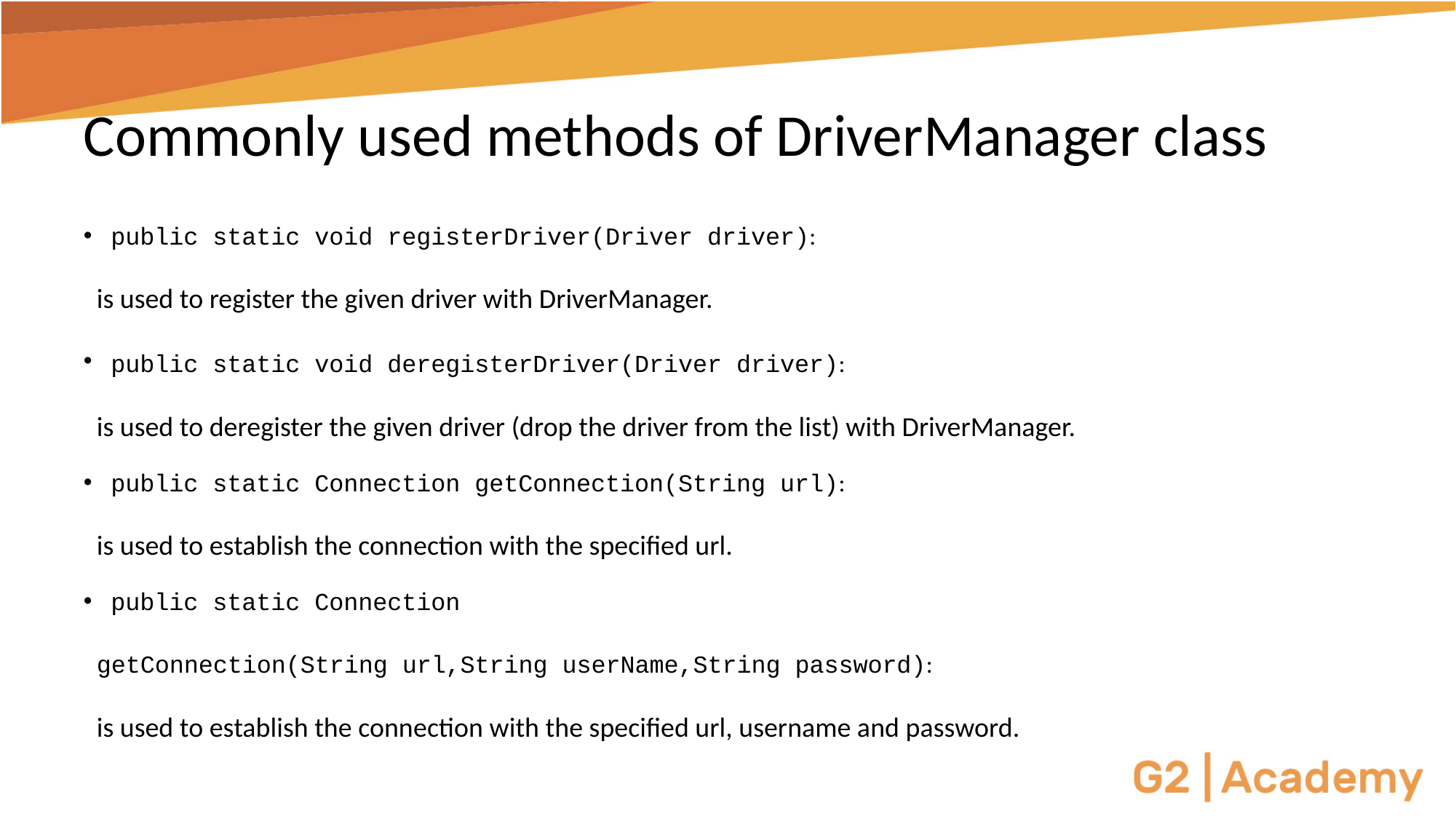

# Commonly used methods of DriverManager class
public static void registerDriver(Driver driver):
	is used to register the given driver with DriverManager.
public static void deregisterDriver(Driver driver):
	is used to deregister the given driver (drop the driver from the list) with DriverManager.
public static Connection getConnection(String url):
	is used to establish the connection with the specified url.
public static Connection
	getConnection(String url,String userName,String password):
	is used to establish the connection with the specified url, username and password.